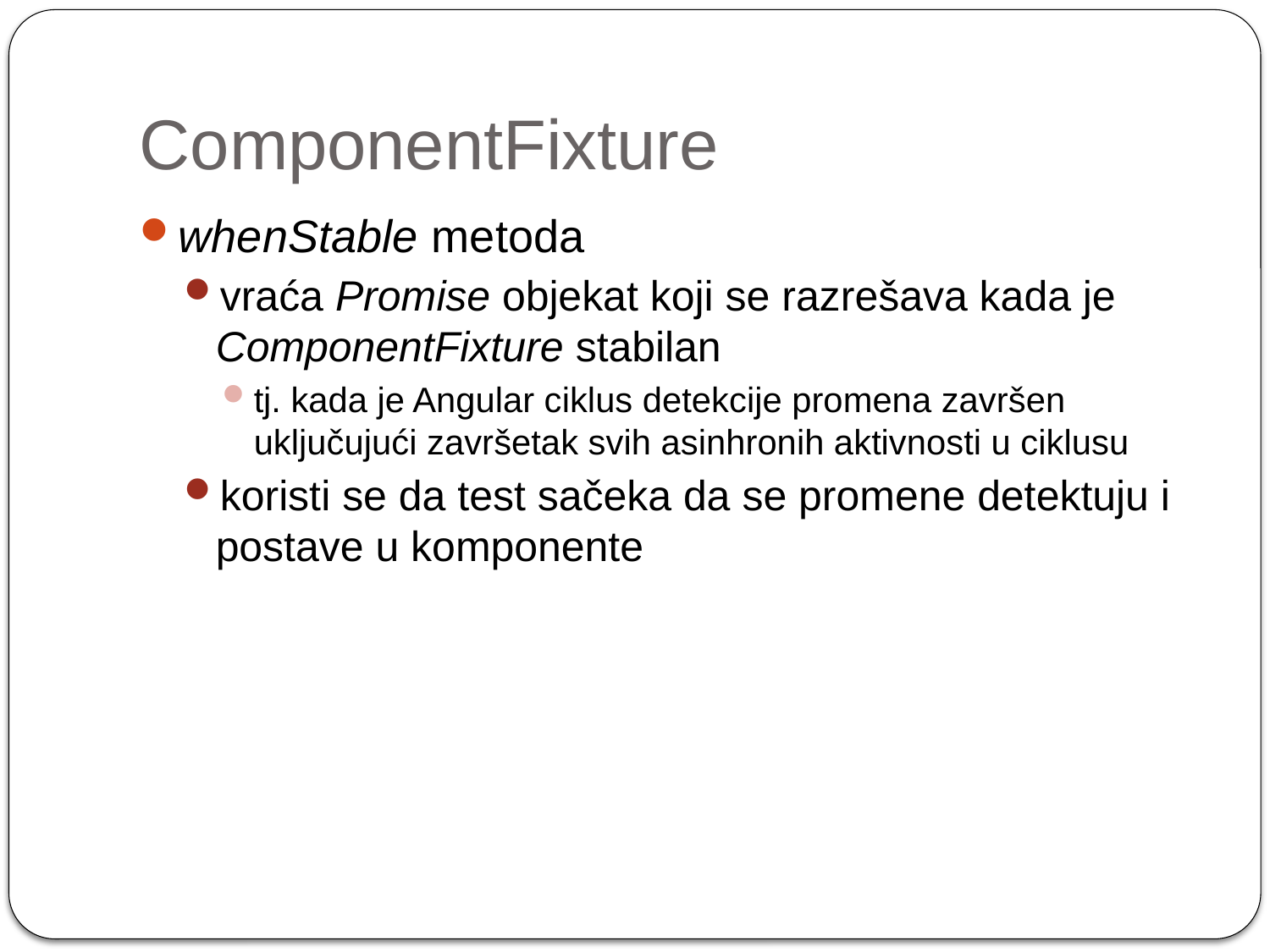

# ComponentFixture
whenStable metoda
vraća Promise objekat koji se razrešava kada je ComponentFixture stabilan
tj. kada je Angular ciklus detekcije promena završen uključujući završetak svih asinhronih aktivnosti u ciklusu
koristi se da test sačeka da se promene detektuju i postave u komponente